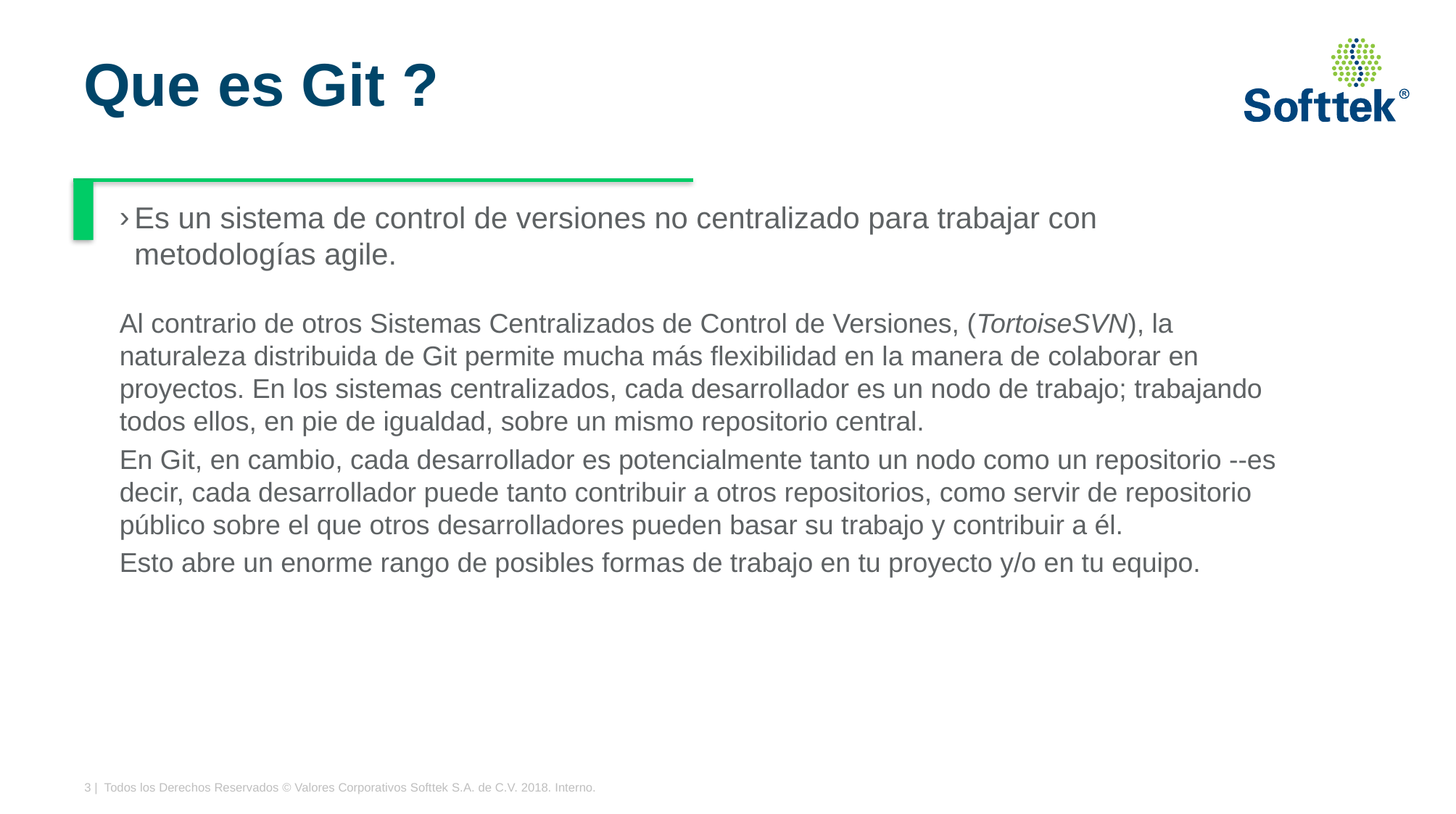

# Que es Git ?

Es un sistema de control de versiones no centralizado para trabajar con metodologías agile.

Al contrario de otros Sistemas Centralizados de Control de Versiones, (TortoiseSVN), la naturaleza distribuida de Git permite mucha más flexibilidad en la manera de colaborar en proyectos. En los sistemas centralizados, cada desarrollador es un nodo de trabajo; trabajando todos ellos, en pie de igualdad, sobre un mismo repositorio central.
En Git, en cambio, cada desarrollador es potencialmente tanto un nodo como un repositorio --es decir, cada desarrollador puede tanto contribuir a otros repositorios, como servir de repositorio público sobre el que otros desarrolladores pueden basar su trabajo y contribuir a él.
Esto abre un enorme rango de posibles formas de trabajo en tu proyecto y/o en tu equipo.